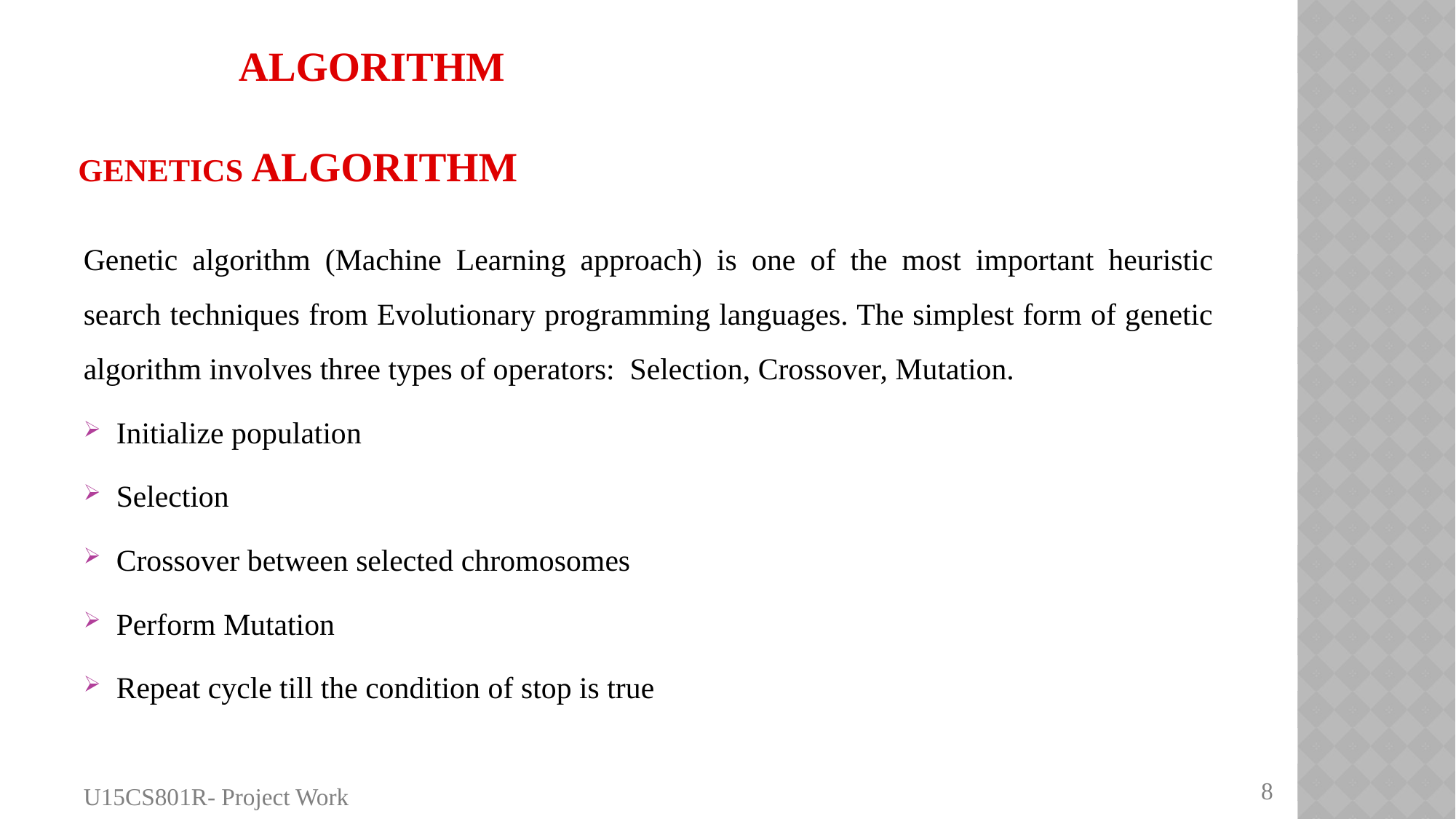

# Algorithm GENETICS ALGORITHM
Genetic algorithm (Machine Learning approach) is one of the most important heuristic search techniques from Evolutionary programming languages. The simplest form of genetic algorithm involves three types of operators:  Selection, Crossover, Mutation.
Initialize population
Selection
Crossover between selected chromosomes
Perform Mutation
Repeat cycle till the condition of stop is true

8
U15CS801R- Project Work